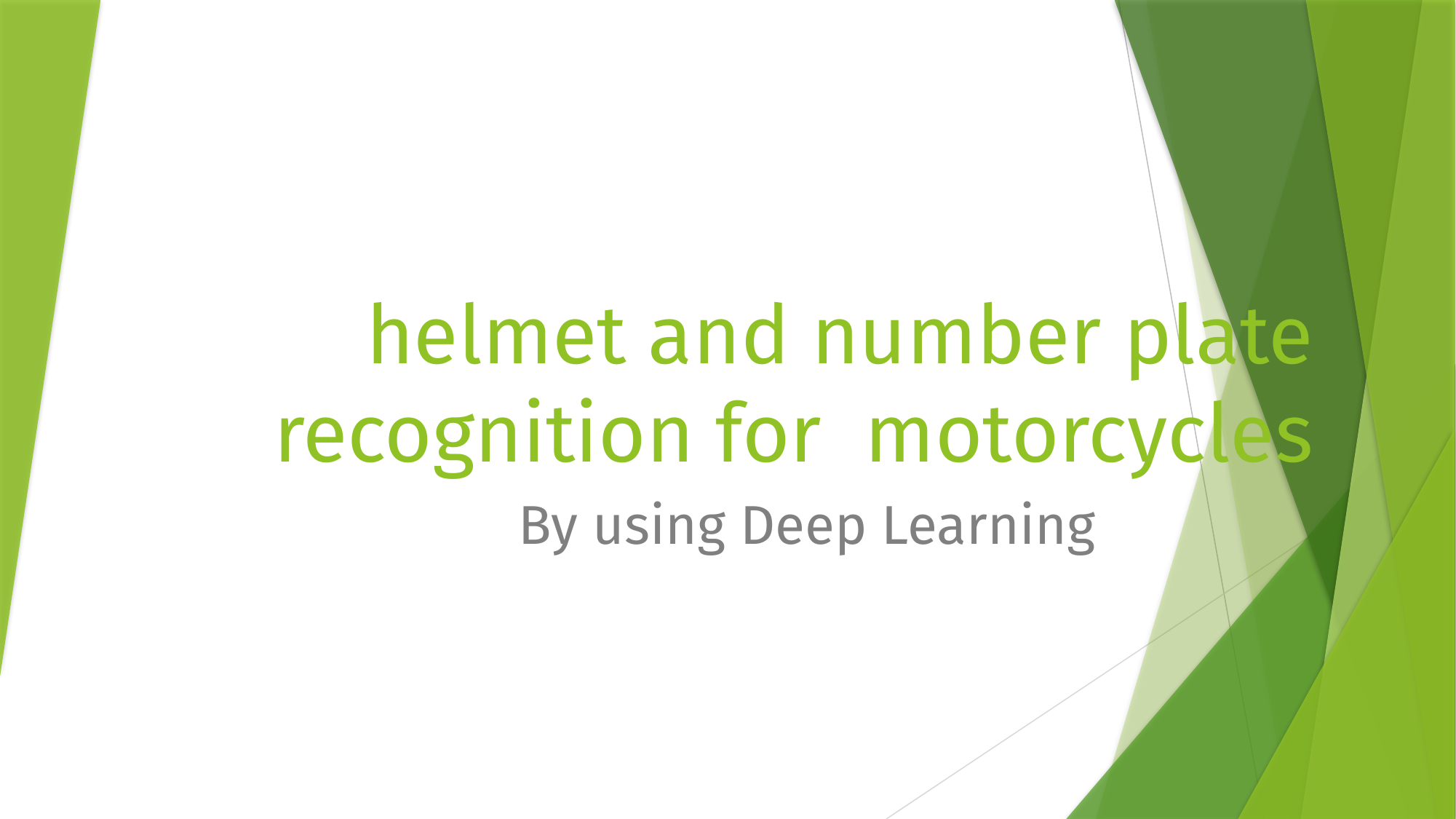

# helmet and number plate recognition for  motorcycles
By using Deep Learning